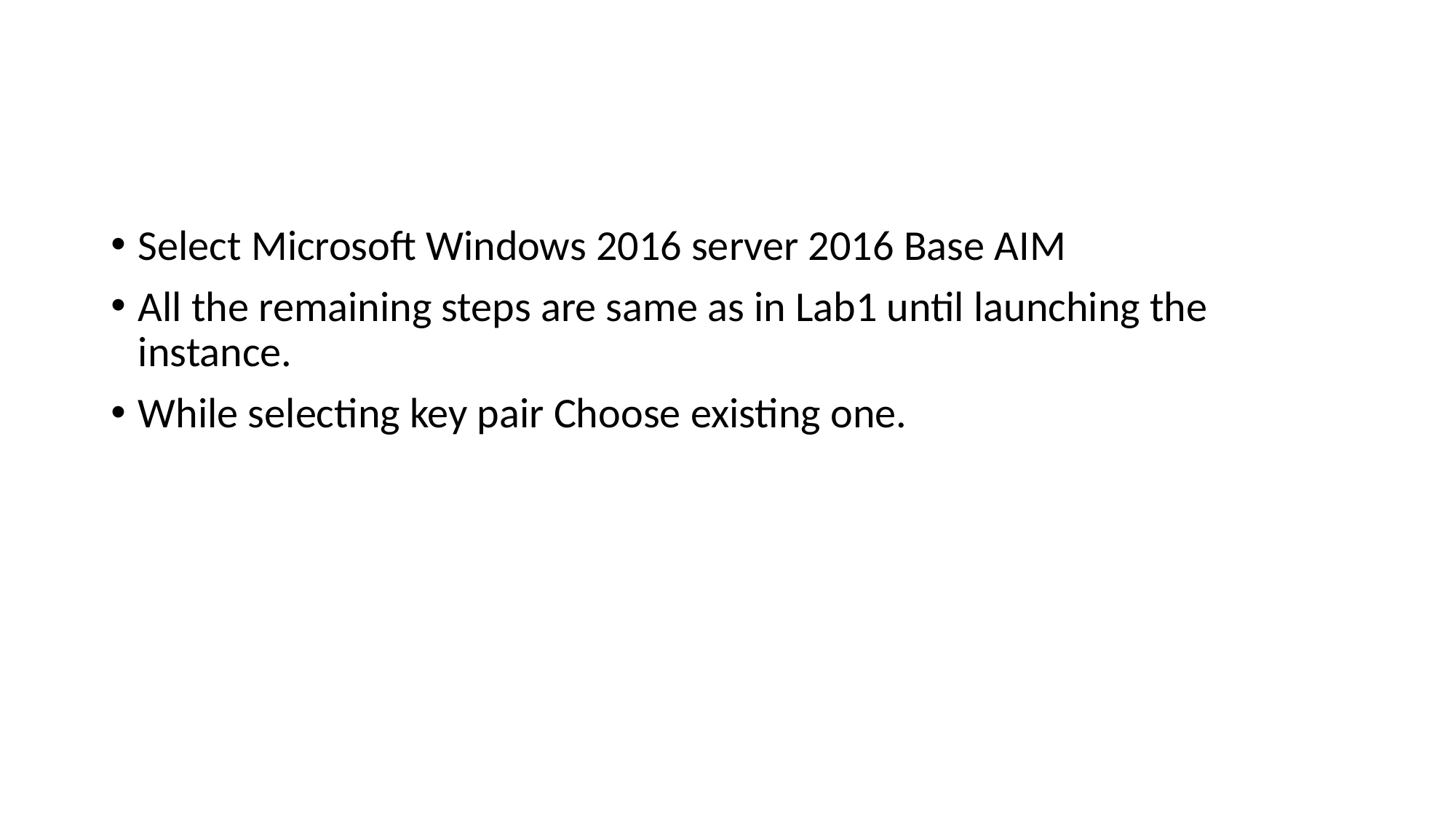

#
Select Microsoft Windows 2016 server 2016 Base AIM
All the remaining steps are same as in Lab1 until launching the instance.
While selecting key pair Choose existing one.